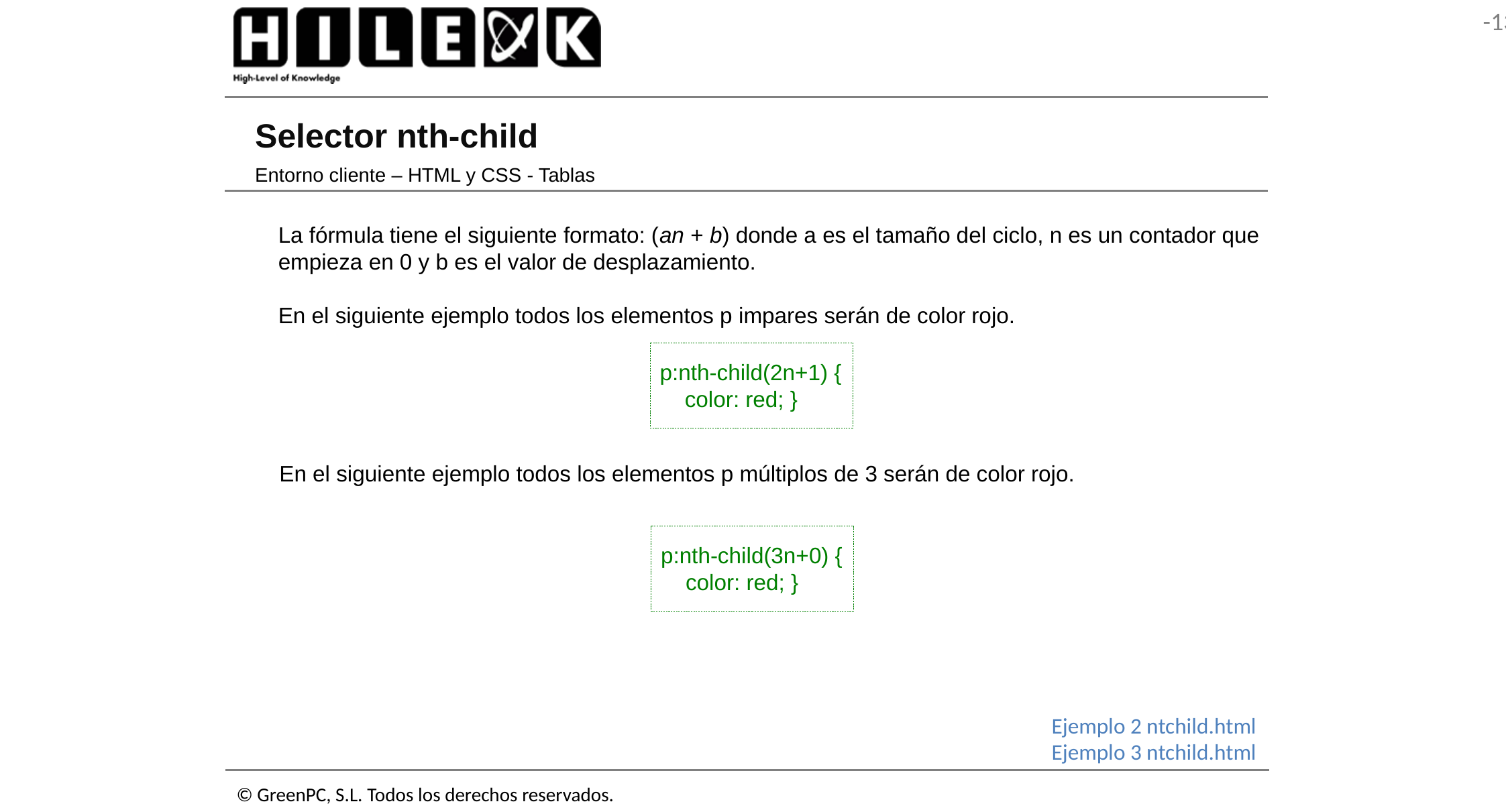

# Selector nth-child
Entorno cliente – HTML y CSS - Tablas
La fórmula tiene el siguiente formato: (an + b) donde a es el tamaño del ciclo, n es un contador que empieza en 0 y b es el valor de desplazamiento.

En el siguiente ejemplo todos los elementos p impares serán de color rojo.
p:nth-child(2n+1) {
    color: red; }
En el siguiente ejemplo todos los elementos p múltiplos de 3 serán de color rojo.
p:nth-child(3n+0) {
    color: red; }
Ejemplo 2 ntchild.html
Ejemplo 3 ntchild.html